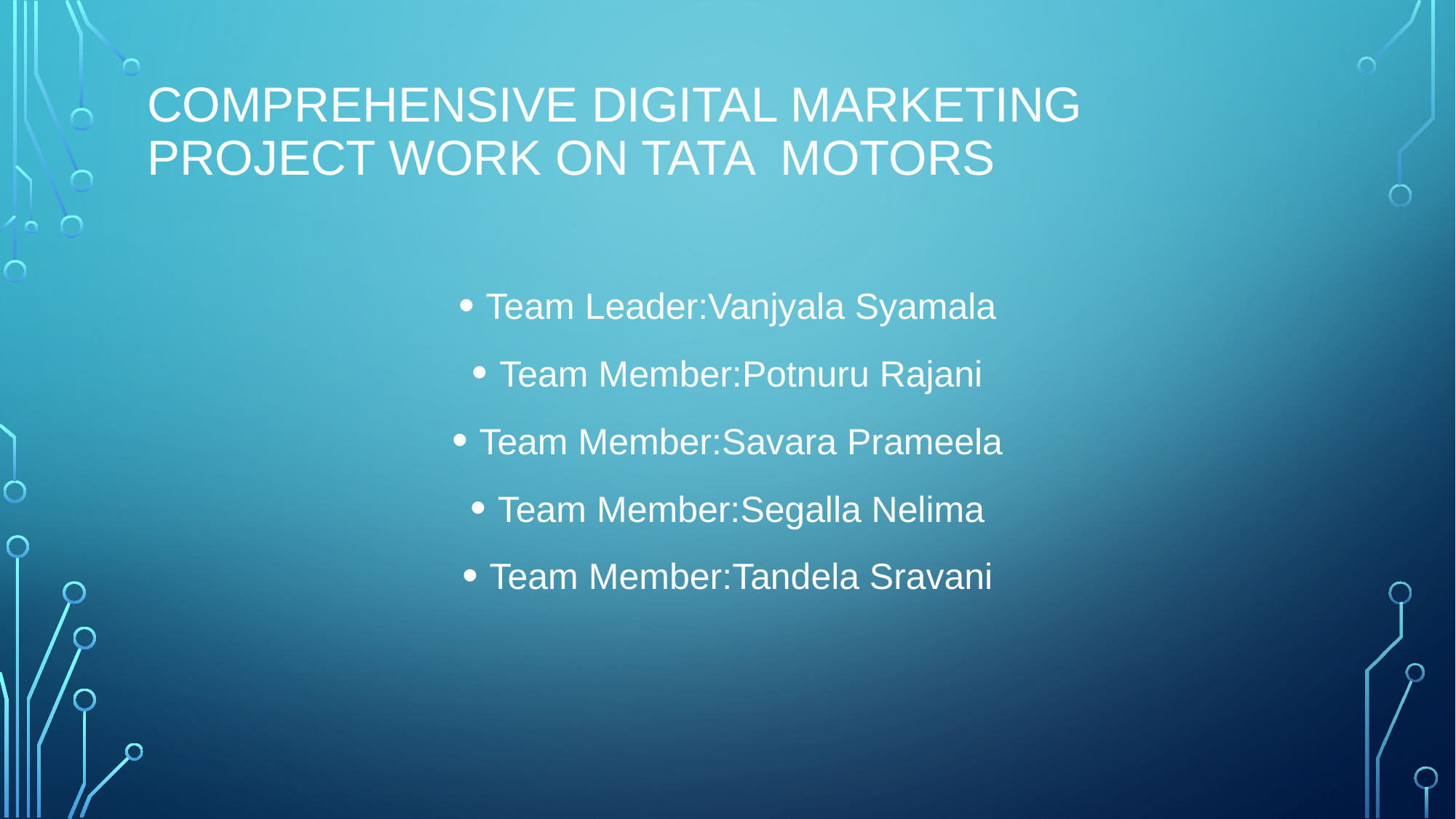

# COMPREHENSIVE DIGITAL MARKETING PROJECT WORK ON TATA  MOTORS
Team Leader:Vanjyala Syamala
Team Member:Potnuru Rajani
Team Member:Savara Prameela
Team Member:Segalla Nelima
Team Member:Tandela Sravani